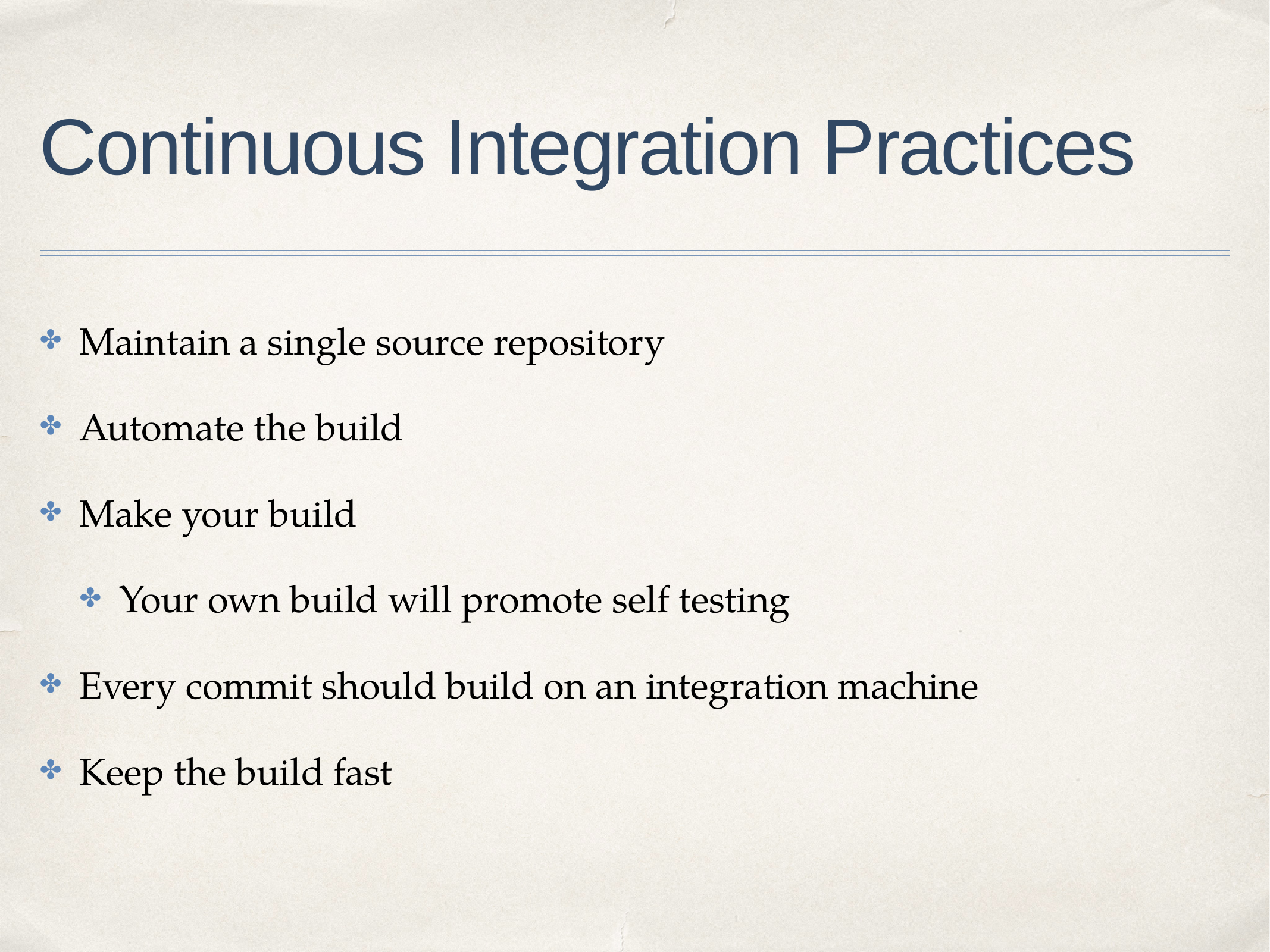

# Continuous Integration Practices
Maintain a single source repository
Automate the build
Make your build
Your own build will promote self testing
Every commit should build on an integration machine
Keep the build fast